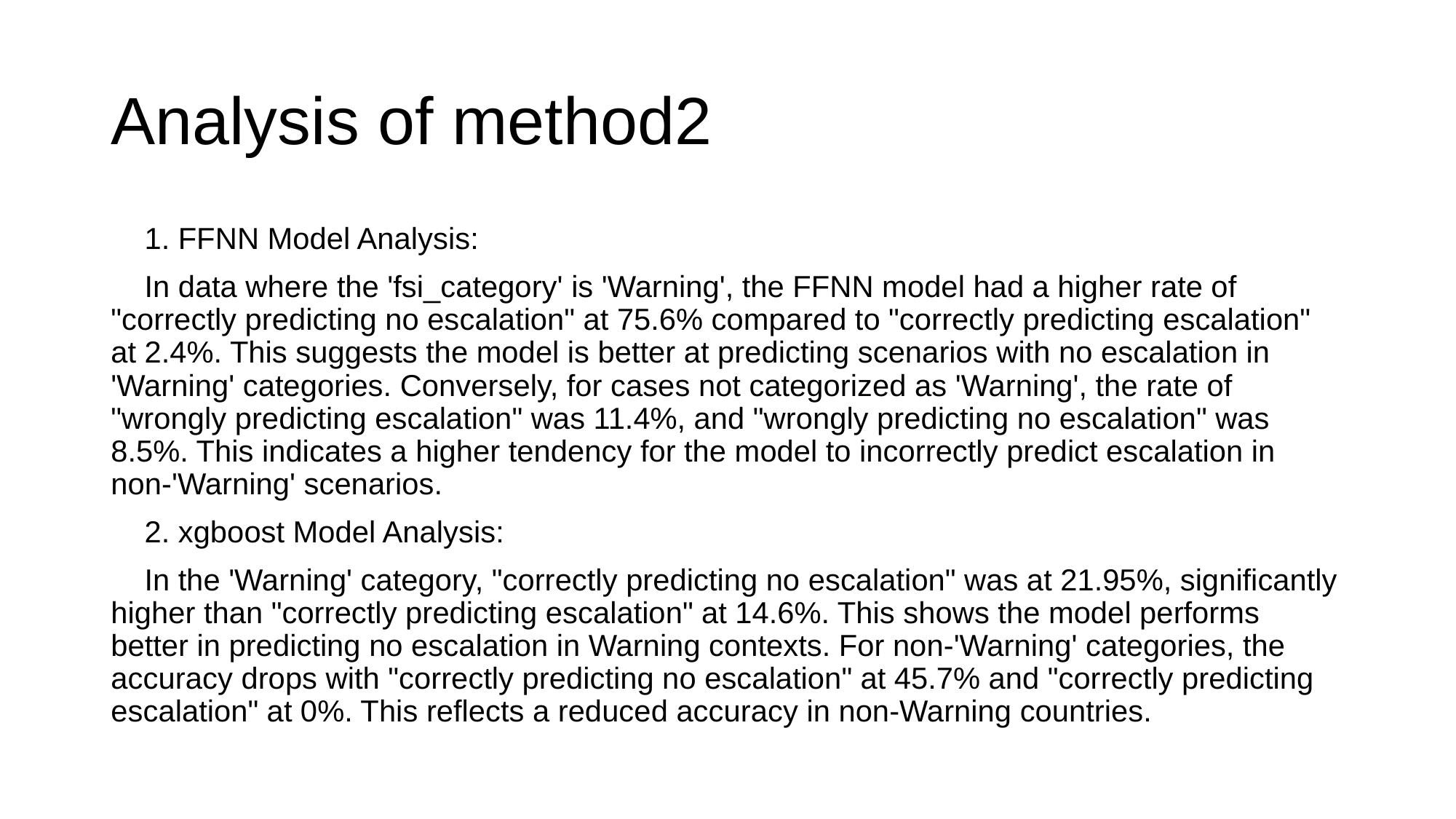

# Analysis of method2
    1. FFNN Model Analysis:
    In data where the 'fsi_category' is 'Warning', the FFNN model had a higher rate of "correctly predicting no escalation" at 75.6% compared to "correctly predicting escalation" at 2.4%. This suggests the model is better at predicting scenarios with no escalation in 'Warning' categories. Conversely, for cases not categorized as 'Warning', the rate of "wrongly predicting escalation" was 11.4%, and "wrongly predicting no escalation" was 8.5%. This indicates a higher tendency for the model to incorrectly predict escalation in non-'Warning' scenarios.
    2. xgboost Model Analysis:
    In the 'Warning' category, "correctly predicting no escalation" was at 21.95%, significantly higher than "correctly predicting escalation" at 14.6%. This shows the model performs better in predicting no escalation in Warning contexts. For non-'Warning' categories, the accuracy drops with "correctly predicting no escalation" at 45.7% and "correctly predicting escalation" at 0%. This reflects a reduced accuracy in non-Warning countries.